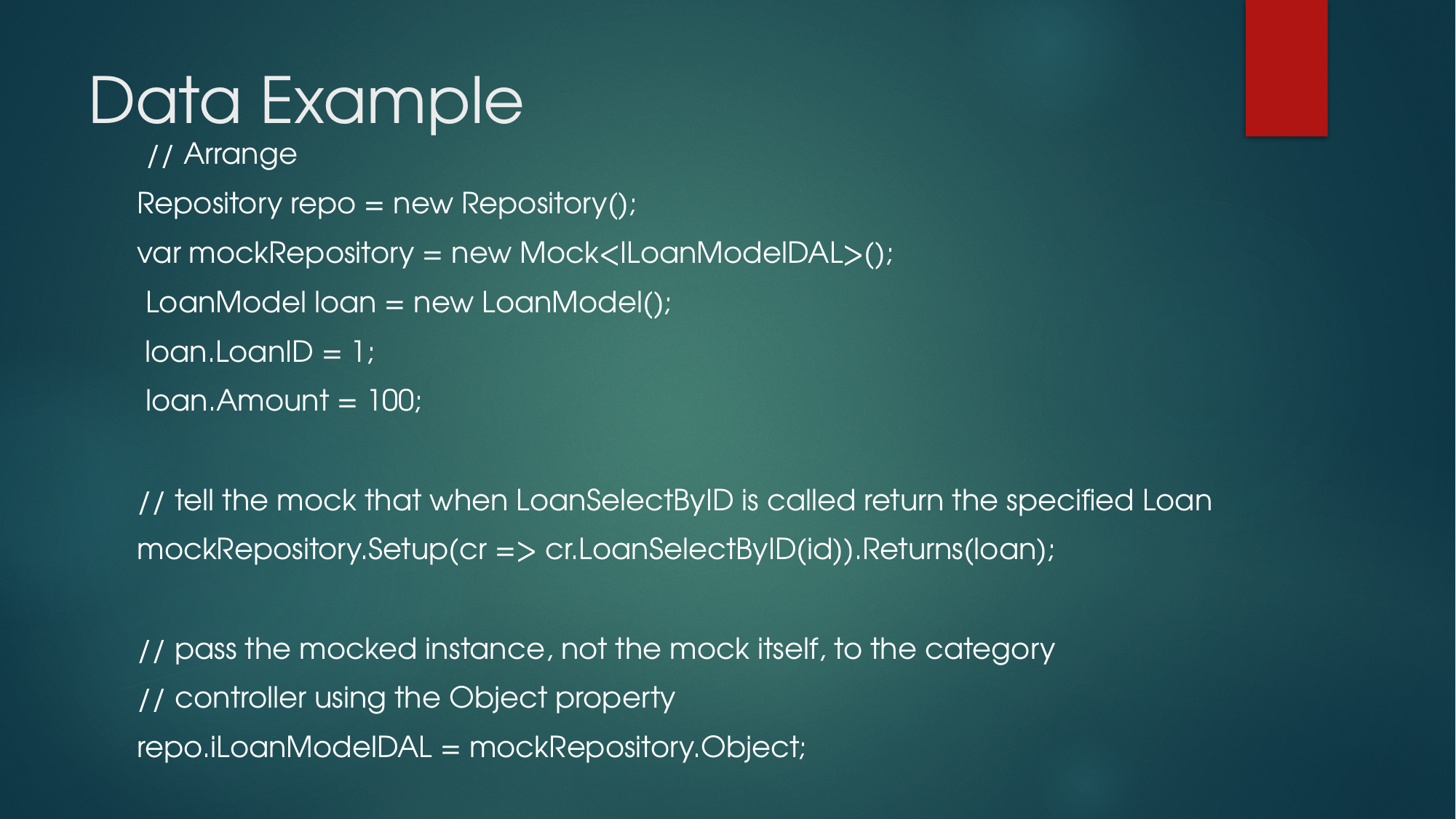

# Data Example
		// Arrange
            Repository repo = new Repository();
            var mockRepository = new Mock<ILoanModelDAL>();
		LoanModel loan = new LoanModel();
             loan.LoanID = 1;
        	loan.Amount = 100;

            // tell the mock that when LoanSelectByID is called return the specified Loan
            mockRepository.Setup(cr => cr.LoanSelectByID(id)).Returns(loan);

            // pass the mocked instance, not the mock itself, to the category
            // controller using the Object property
            repo.iLoanModelDAL = mockRepository.Object;